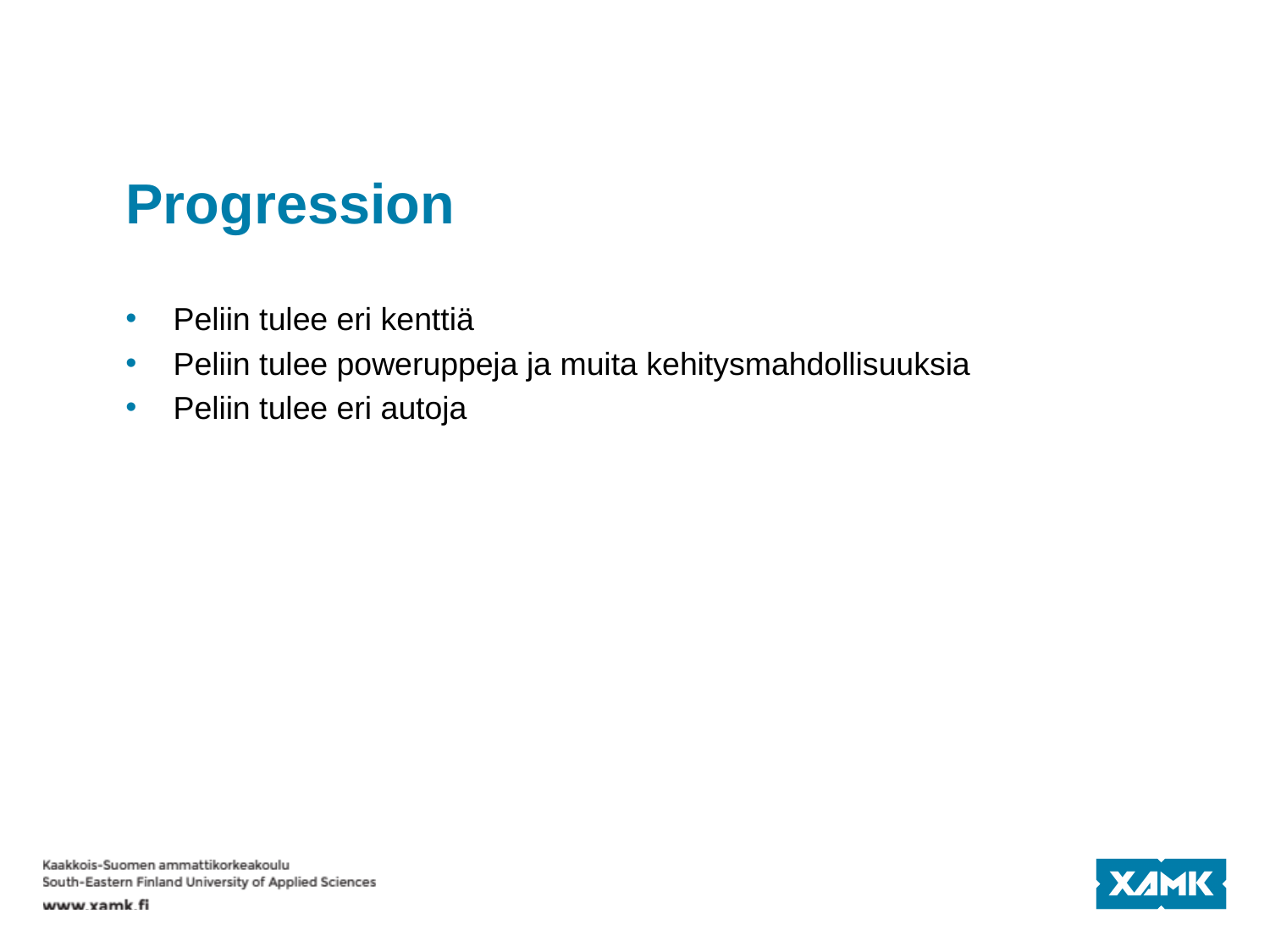

# Progression
Peliin tulee eri kenttiä
Peliin tulee poweruppeja ja muita kehitysmahdollisuuksia
Peliin tulee eri autoja